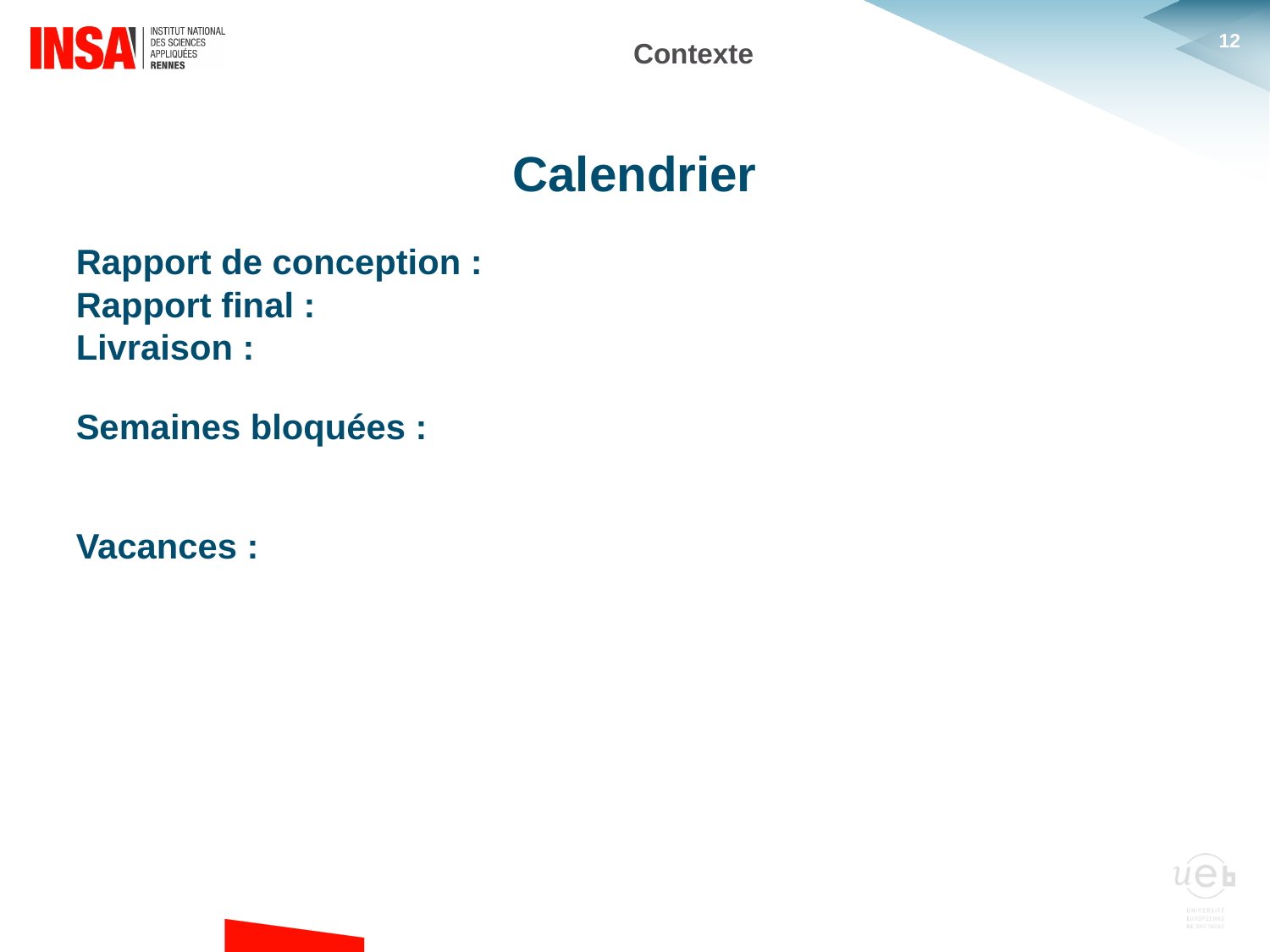

Contexte
Calendrier

Rapport de conception :
Rapport final :
Livraison :

Semaines bloquées :

Vacances :